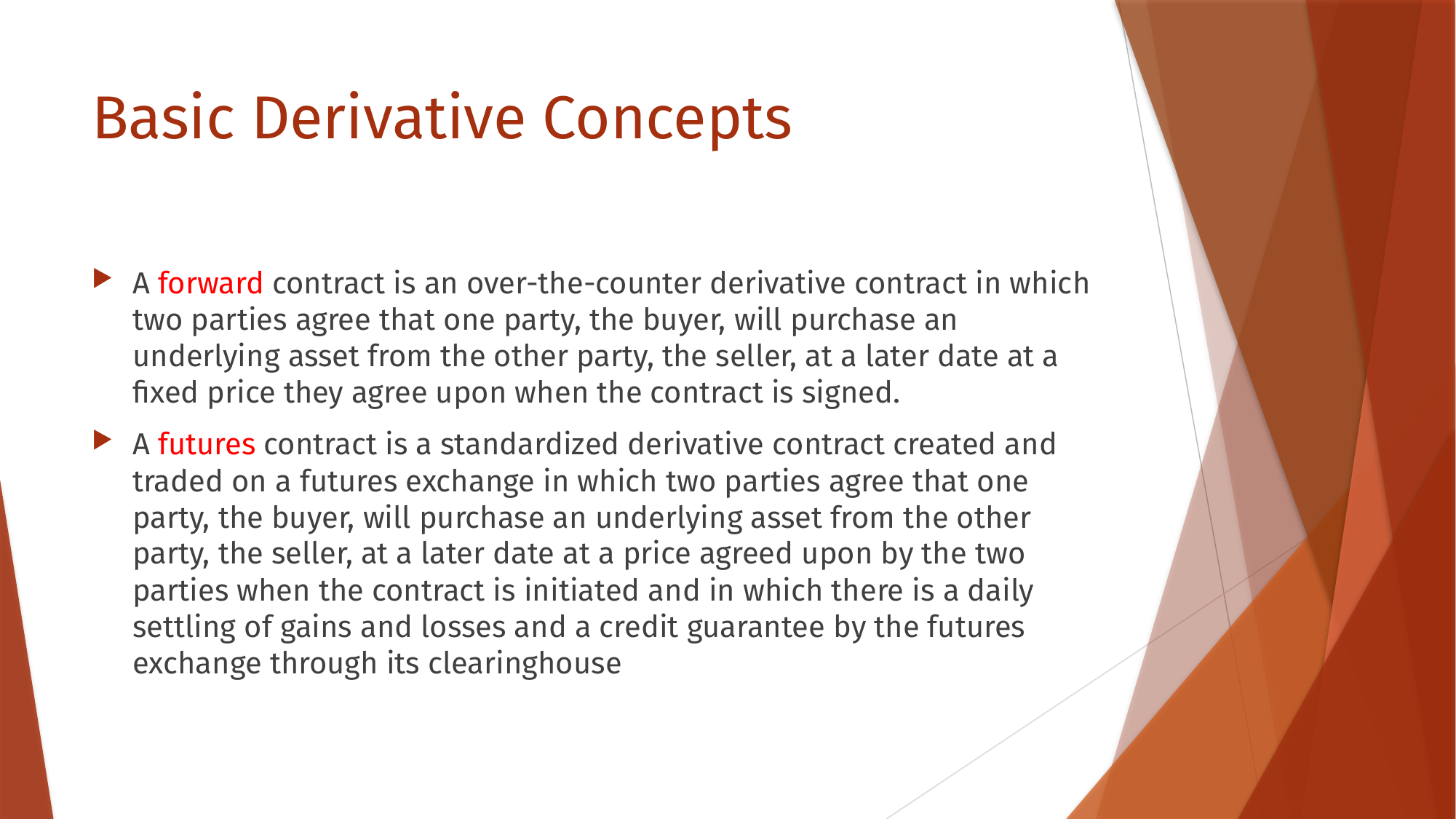

# Basic Derivative Concepts
A forward contract is an over-the-counter derivative contract in which two parties agree that one party, the buyer, will purchase an underlying asset from the other party, the seller, at a later date at a fixed price they agree upon when the contract is signed.
A futures contract is a standardized derivative contract created and traded on a futures exchange in which two parties agree that one party, the buyer, will purchase an underlying asset from the other party, the seller, at a later date at a price agreed upon by the two parties when the contract is initiated and in which there is a daily settling of gains and losses and a credit guarantee by the futures exchange through its clearinghouse